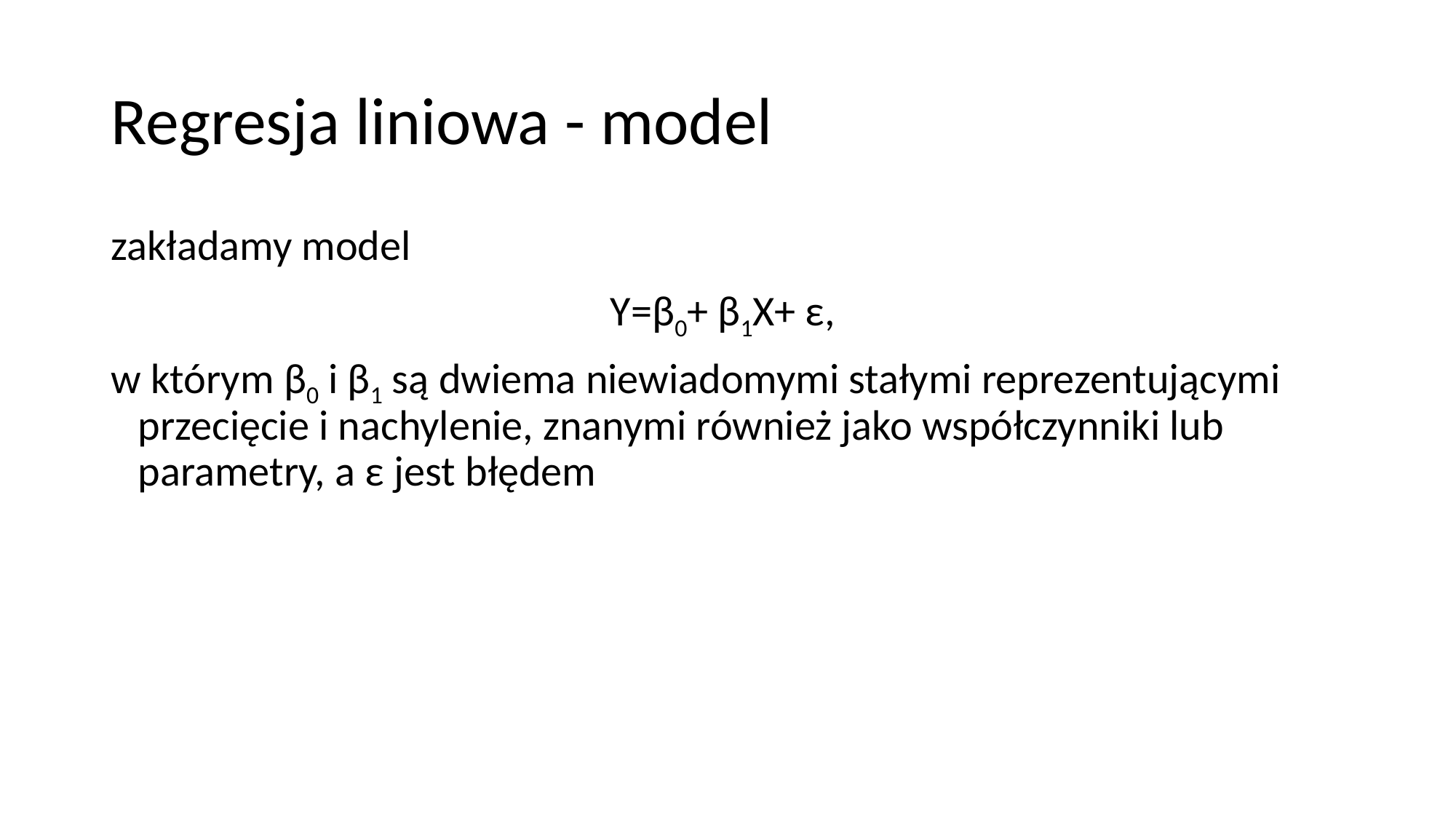

# Regresja liniowa - model
zakładamy model
Y=β0+ β1X+ ε,
w którym β0 i β1 są dwiema niewiadomymi stałymi reprezentującymi przecięcie i nachylenie, znanymi również jako współczynniki lub parametry, a ε jest błędem